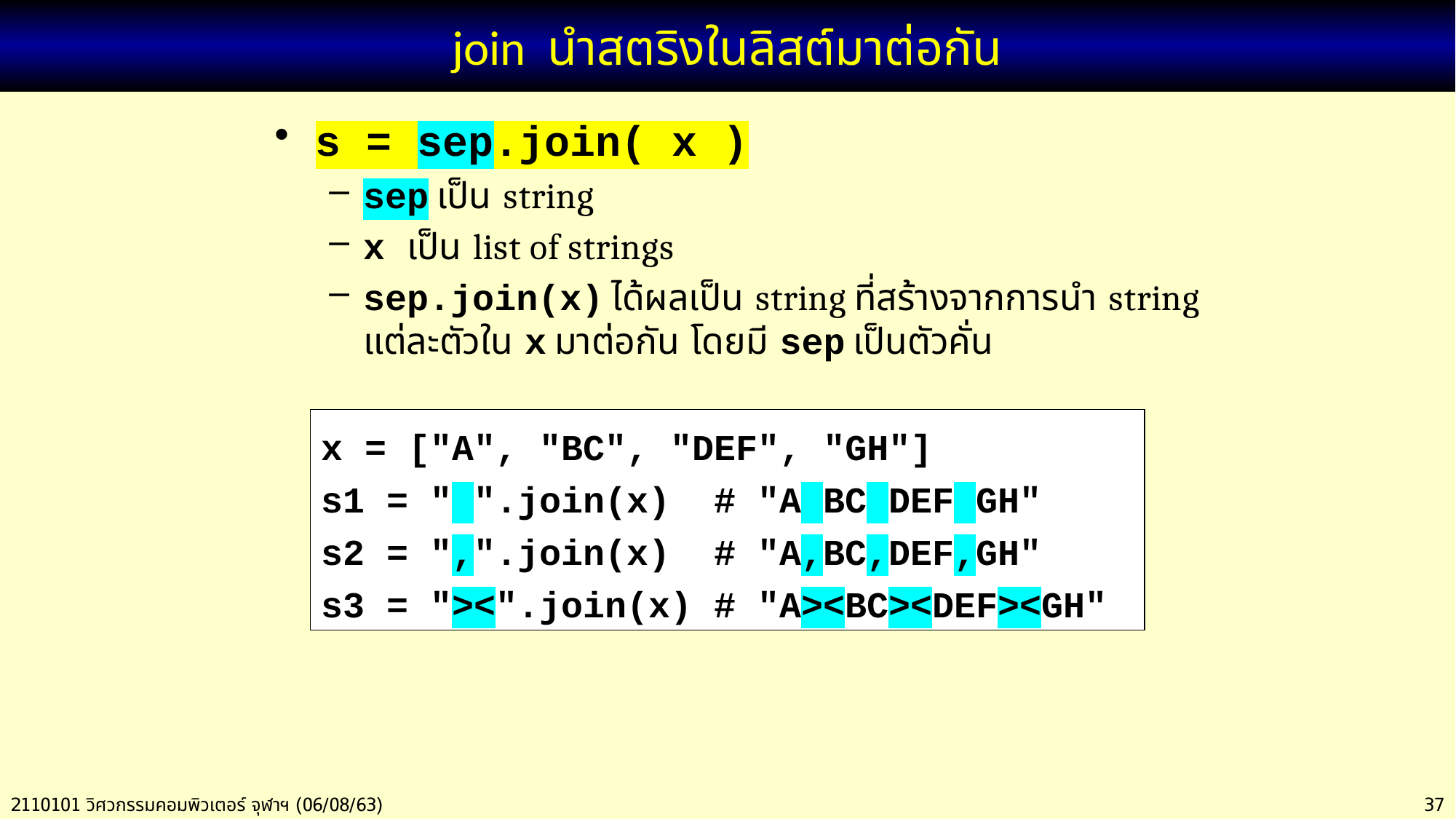

# join  นำสตริงในลิสต์มาต่อกัน
s = sep.join( x )
sep เป็น string
x เป็น list of strings
sep.join(x) ได้ผลเป็น string ที่สร้างจากการนำ string แต่ละตัวใน x มาต่อกัน โดยมี sep เป็นตัวคั่น
x = ["A", "BC", "DEF", "GH"]
s1 = " ".join(x)  # "A BC DEF GH"
s2 = ",".join(x)  # "A,BC,DEF,GH"
s3 = "><".join(x) # "A><BC><DEF><GH"